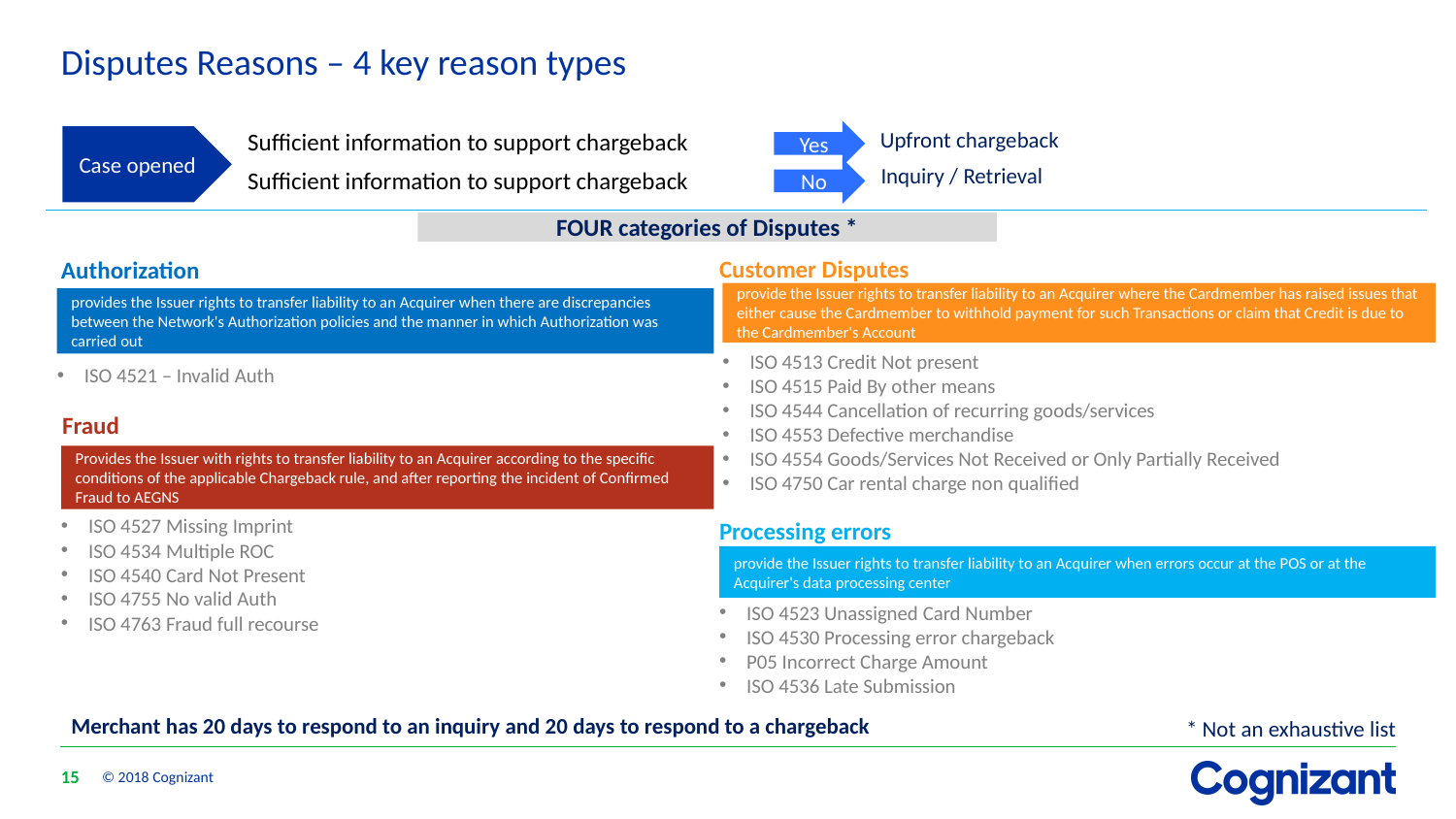

# Disputes Reasons – 4 key reason types
Yes
Upfront chargeback
Case opened
Sufficient information to support chargeback
No
Inquiry / Retrieval
Sufficient information to support chargeback
FOUR categories of Disputes *
Customer Disputes
provide the Issuer rights to transfer liability to an Acquirer where the Cardmember has raised issues that either cause the Cardmember to withhold payment for such Transactions or claim that Credit is due to the Cardmember's Account
ISO 4513 Credit Not present
ISO 4515 Paid By other means
ISO 4544 Cancellation of recurring goods/services
ISO 4553 Defective merchandise
ISO 4554 Goods/Services Not Received or Only Partially Received
ISO 4750 Car rental charge non qualified
Authorization
provides the Issuer rights to transfer liability to an Acquirer when there are discrepancies between the Network's Authorization policies and the manner in which Authorization was carried out
ISO 4521 – Invalid Auth
Fraud
Provides the Issuer with rights to transfer liability to an Acquirer according to the specific conditions of the applicable Chargeback rule, and after reporting the incident of Confirmed Fraud to AEGNS
ISO 4527 Missing Imprint
ISO 4534 Multiple ROC
ISO 4540 Card Not Present
ISO 4755 No valid Auth
ISO 4763 Fraud full recourse
Processing errors
provide the Issuer rights to transfer liability to an Acquirer when errors occur at the POS or at the Acquirer's data processing center
ISO 4523 Unassigned Card Number
ISO 4530 Processing error chargeback
P05 Incorrect Charge Amount
ISO 4536 Late Submission
Merchant has 20 days to respond to an inquiry and 20 days to respond to a chargeback
* Not an exhaustive list
15
© 2018 Cognizant